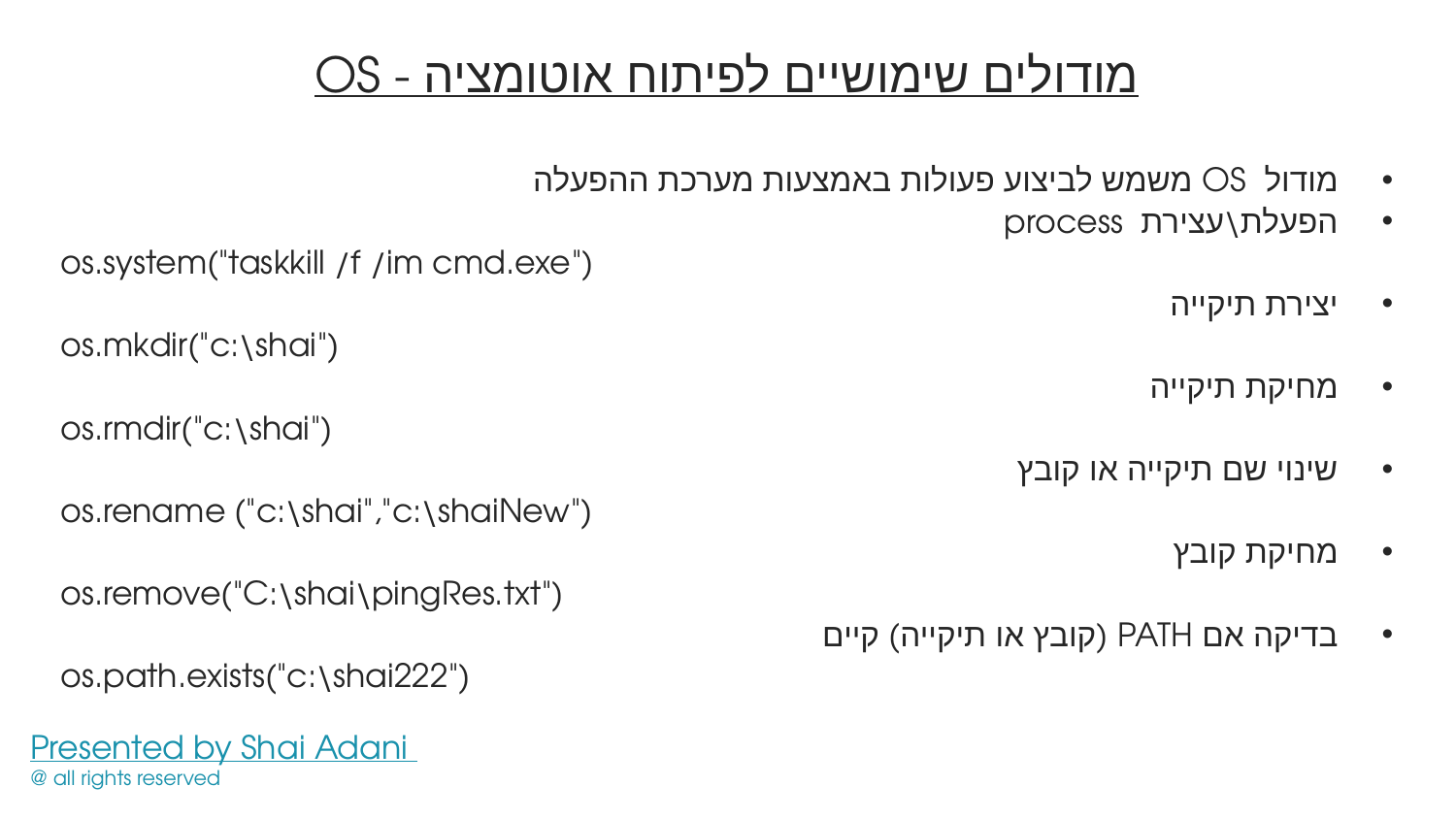

# מודולים שימושיים לפיתוח אוטומציה - OS

מודול  OS משמש לביצוע פעולות באמצעות מערכת ההפעלה
הפעלת\עצירת  process
("os.system("taskkill /f /im cmd.exe
יצירת תיקייה
("os.mkdir("c:\shai
מחיקת תיקייה
("os.rmdir("c:\shai
שינוי שם תיקייה או קובץ
("os.rename ("c:\shai","c:\shaiNew
מחיקת קובץ
("os.remove("C:\shai\pingRes.txt
בדיקה אם PATH (קובץ או תיקייה) קיים
("os.path.exists("c:\shai222

Presented by Shai Adani
@ all rights reserved